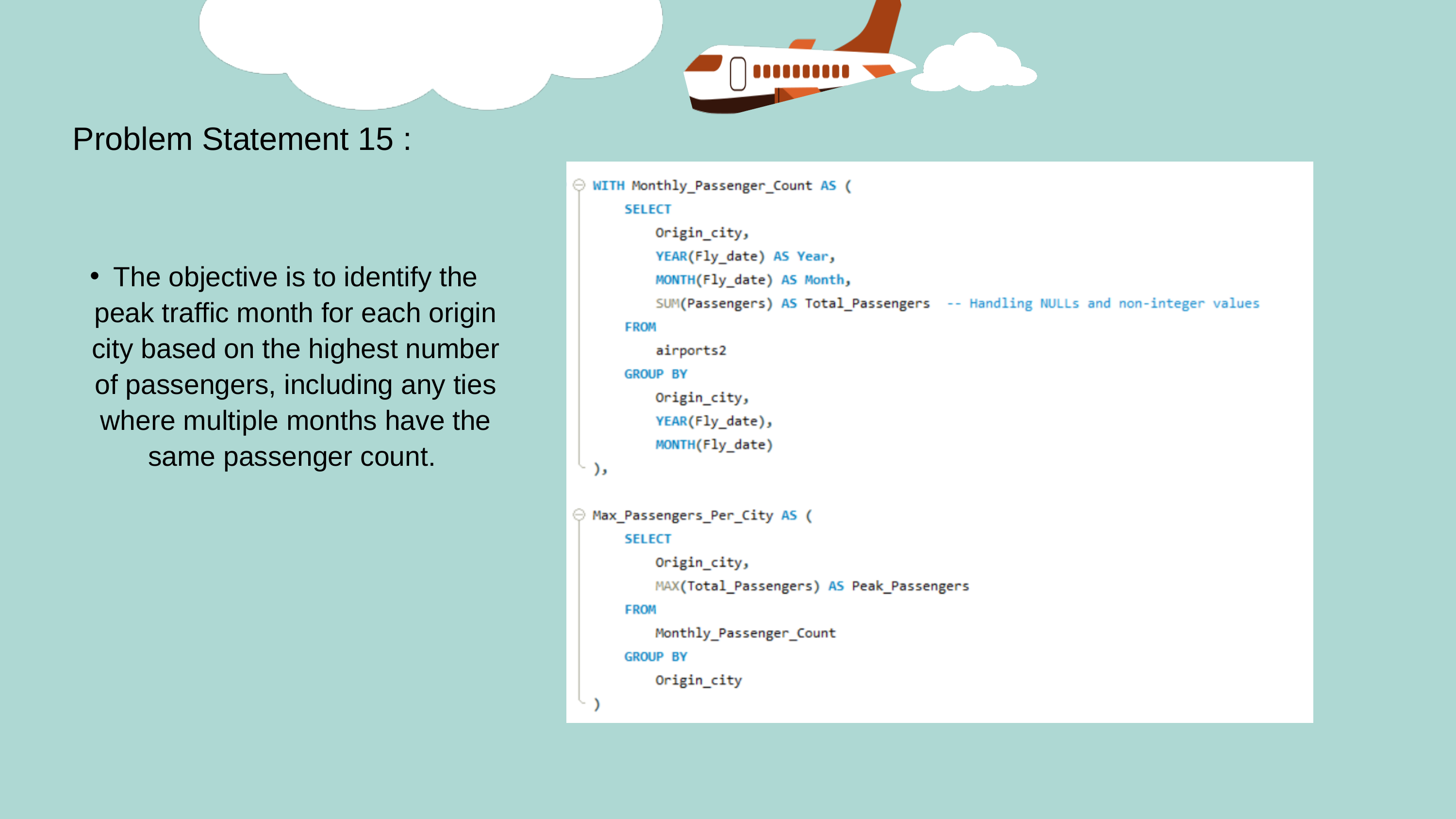

Problem Statement 15 :

The objective is to identify the peak traffic month for each origin city based on the highest number of passengers, including any ties where multiple months have the same passenger count.